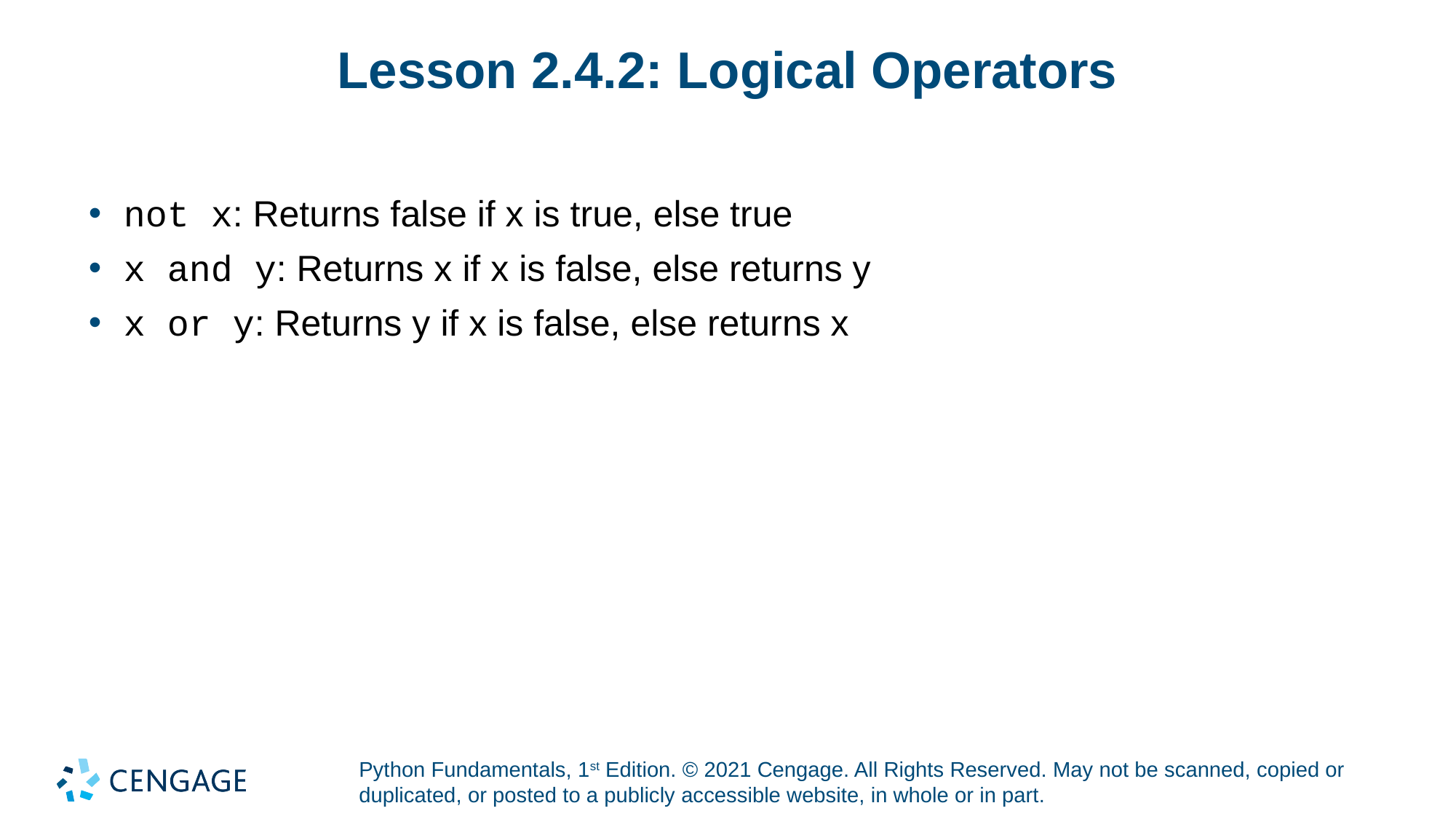

# Lesson 2.4.2: Logical Operators
not x: Returns false if x is true, else true
x and y: Returns x if x is false, else returns y
x or y: Returns y if x is false, else returns x